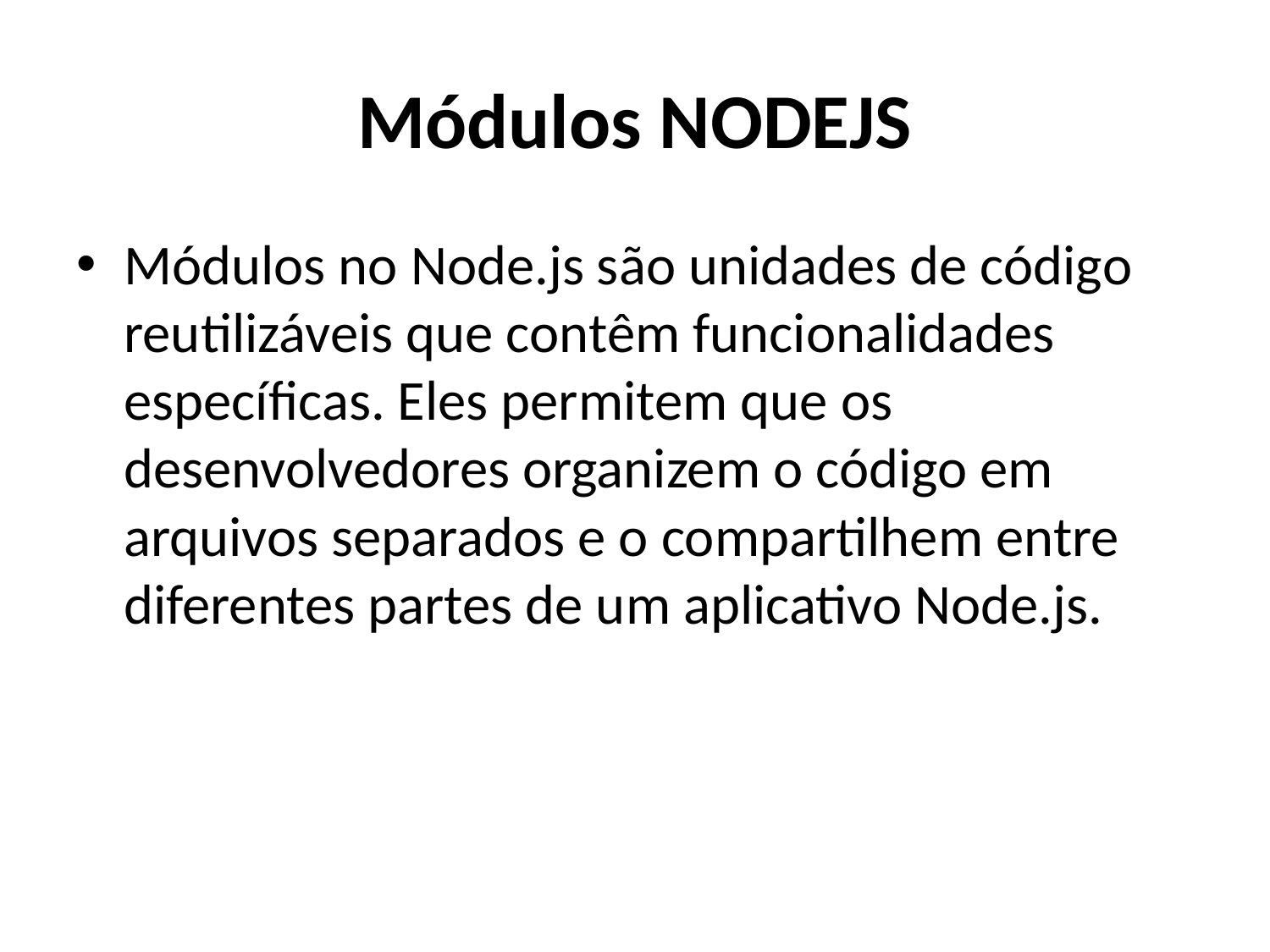

# Módulos NODEJS
Módulos no Node.js são unidades de código reutilizáveis que contêm funcionalidades específicas. Eles permitem que os desenvolvedores organizem o código em arquivos separados e o compartilhem entre diferentes partes de um aplicativo Node.js.